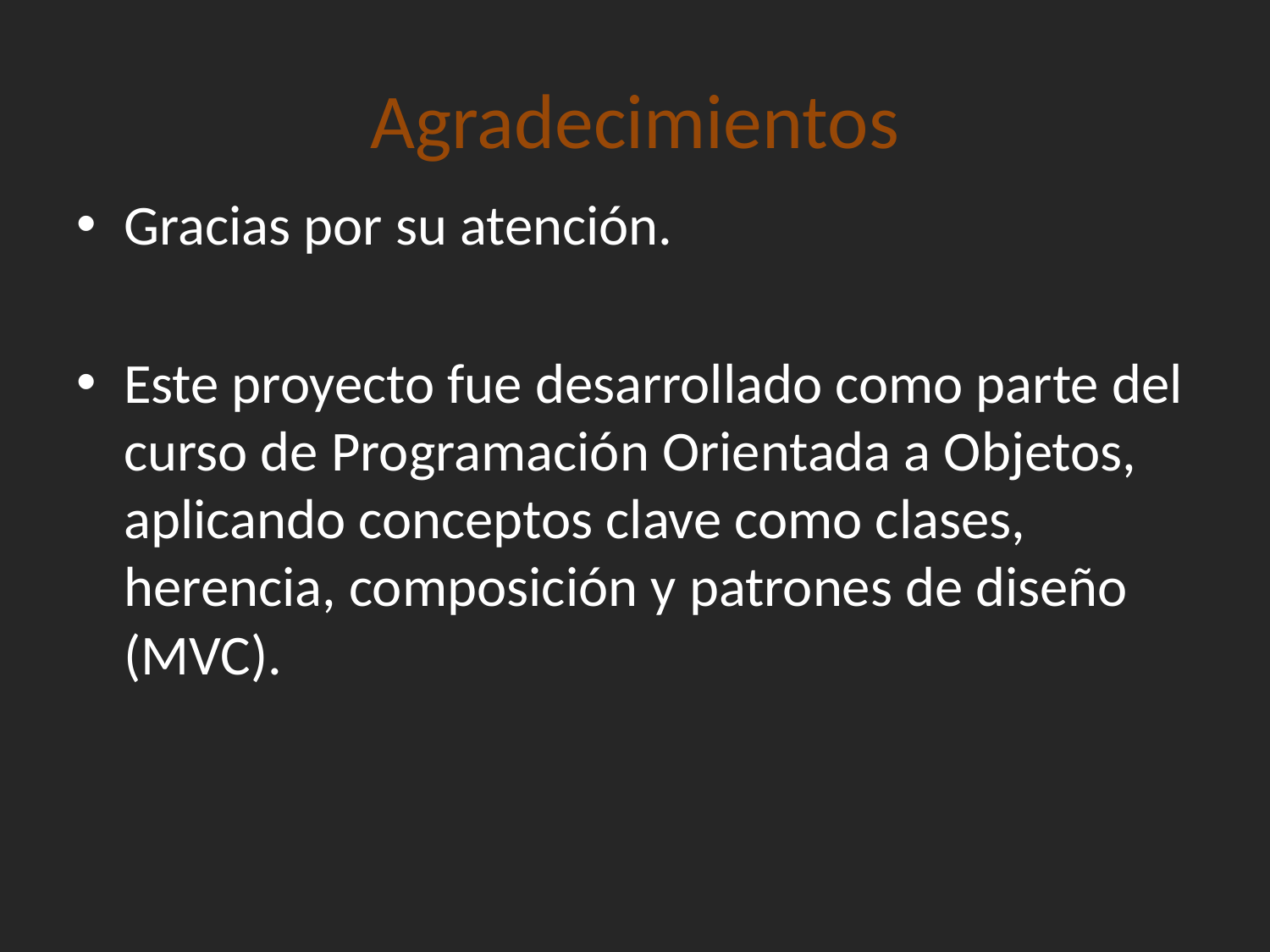

# Agradecimientos
Gracias por su atención.

Este proyecto fue desarrollado como parte del curso de Programación Orientada a Objetos, aplicando conceptos clave como clases, herencia, composición y patrones de diseño (MVC).